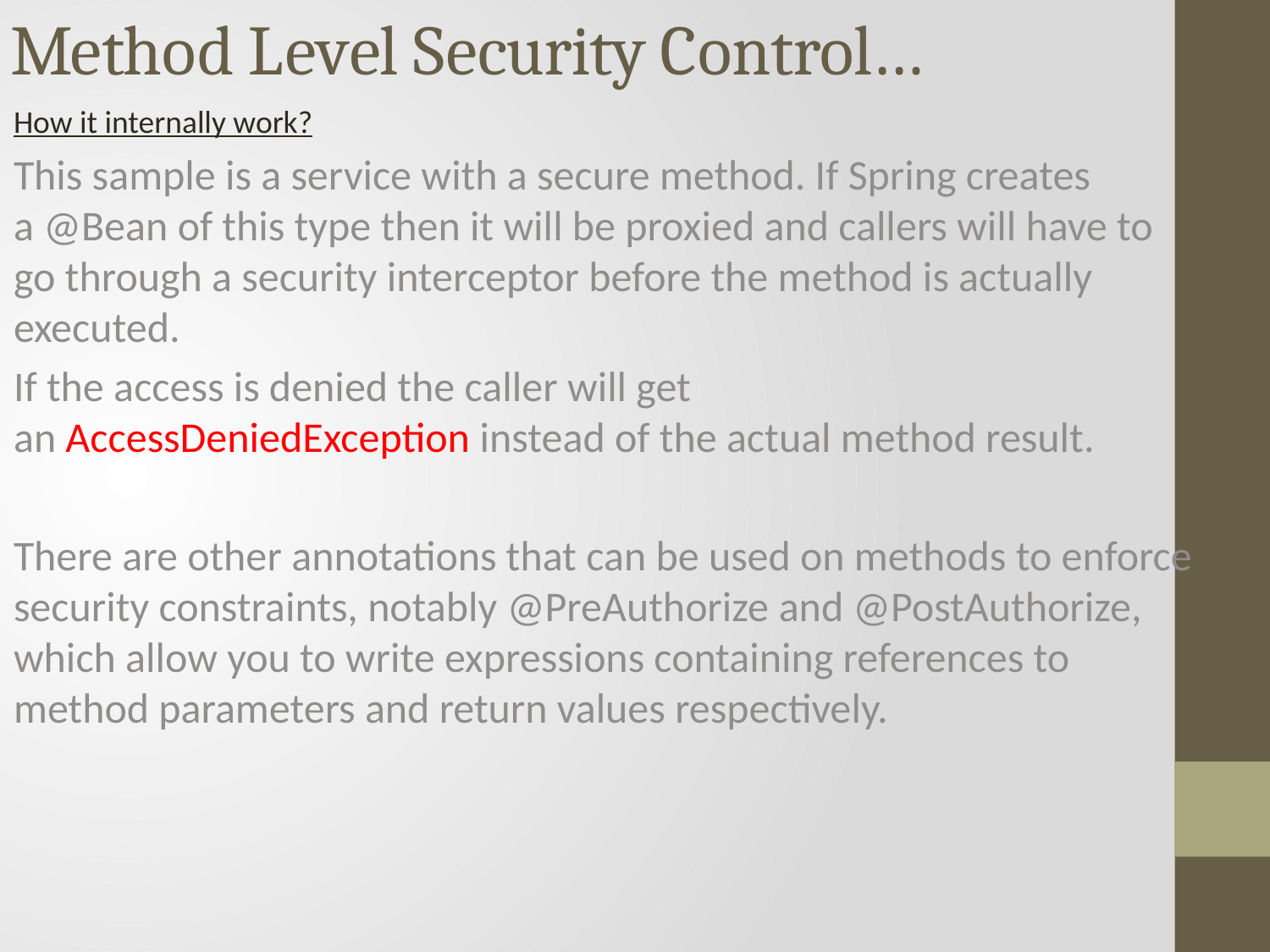

# Method Level Security Control…
How it internally work?
This sample is a service with a secure method. If Spring creates a @Bean of this type then it will be proxied and callers will have to go through a security interceptor before the method is actually executed.
If the access is denied the caller will get an AccessDeniedException instead of the actual method result.

There are other annotations that can be used on methods to enforce security constraints, notably @PreAuthorize and @PostAuthorize, which allow you to write expressions containing references to method parameters and return values respectively.